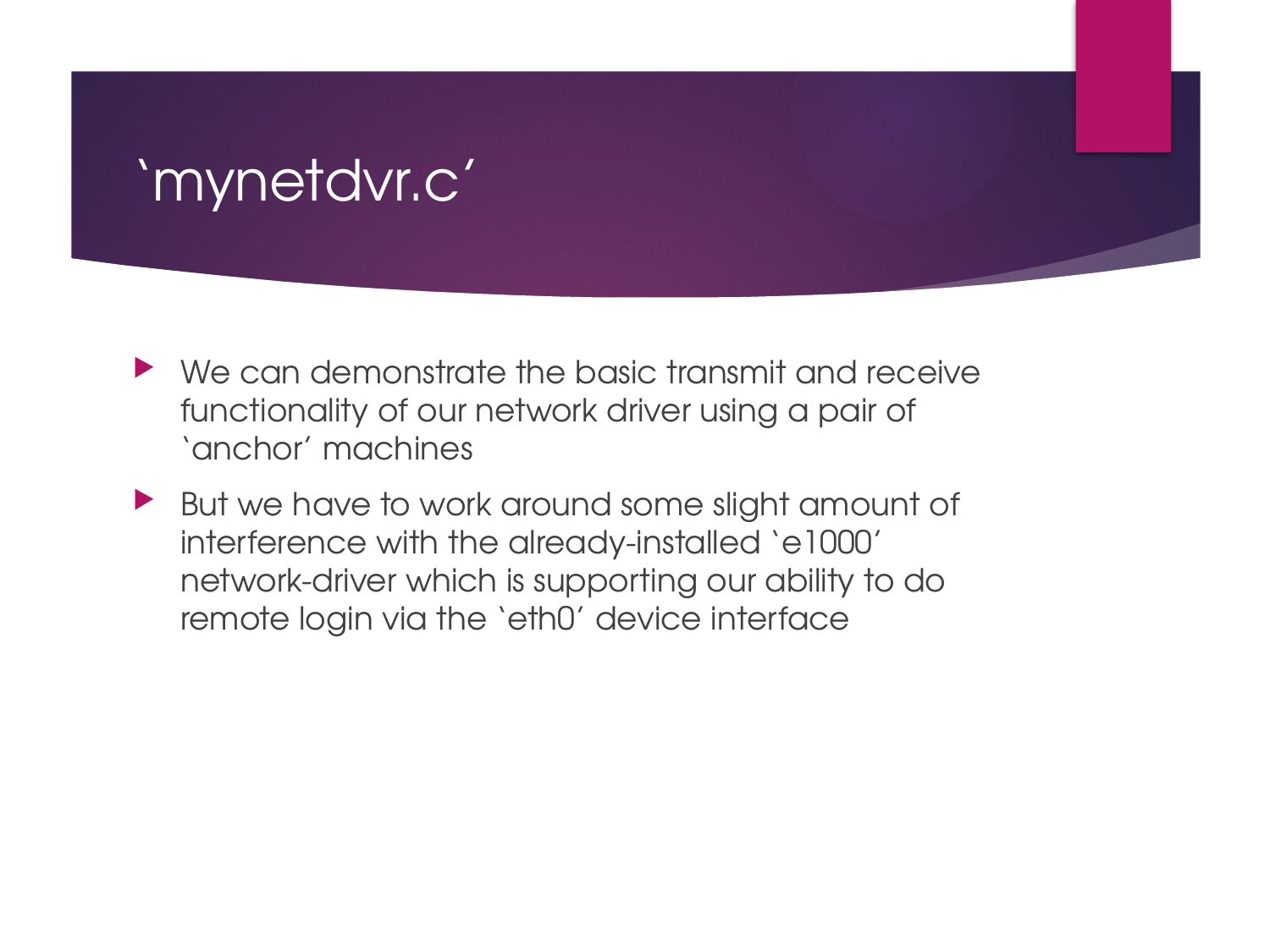

# ‘mynetdvr.c’
We can demonstrate the basic transmit and receive functionality of our network driver using a pair of ‘anchor’ machines
But we have to work around some slight amount of interference with the already-installed ‘e1000’ network-driver which is supporting our ability to do remote login via the ‘eth0’ device interface